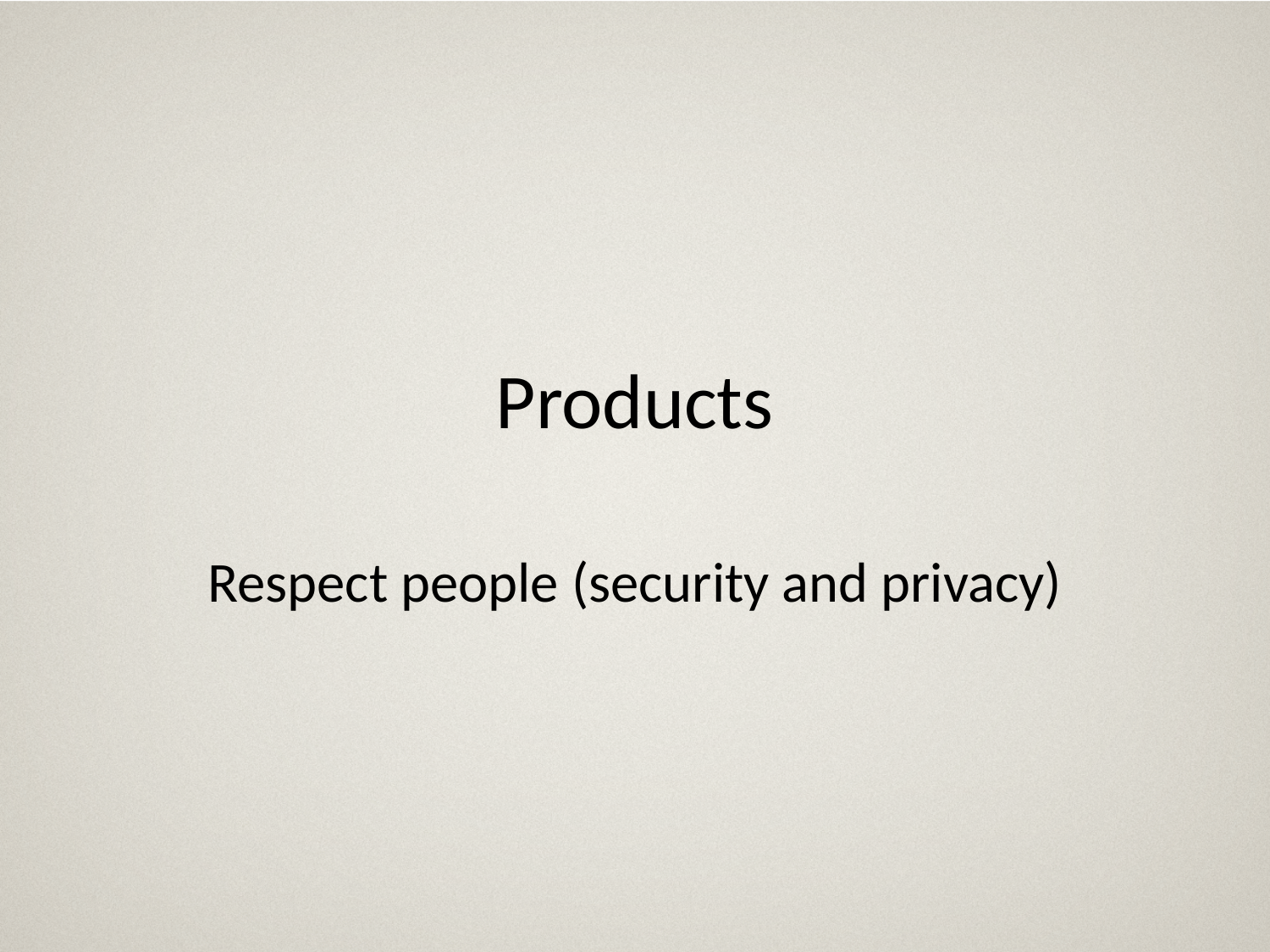

# Products
Respect people (security and privacy)